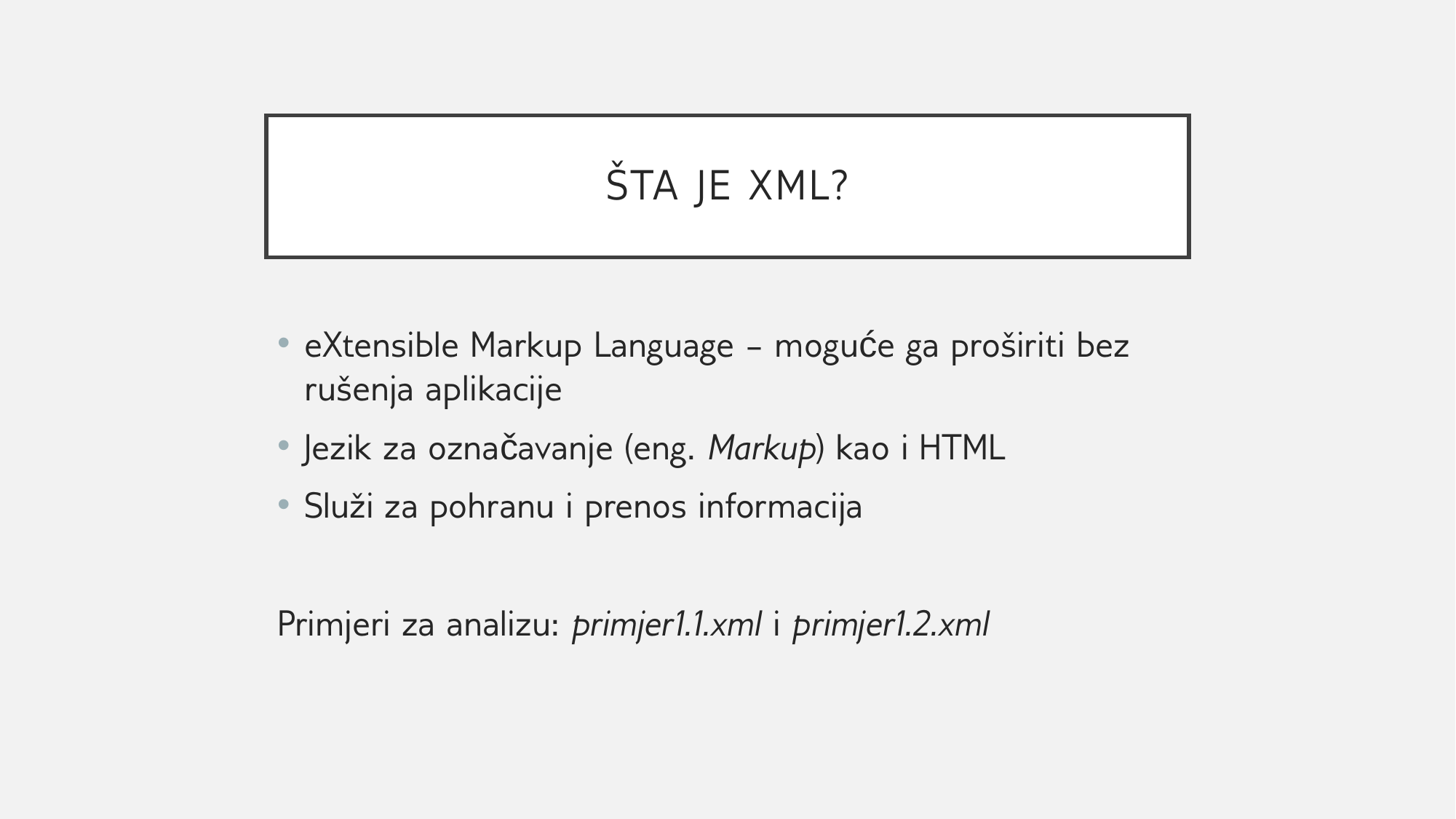

# Šta je xml?
eXtensible Markup Language – moguće ga proširiti bez rušenja aplikacije
Jezik za označavanje (eng. Markup) kao i HTML
Služi za pohranu i prenos informacija

Primjeri za analizu: primjer1.1.xml i primjer1.2.xml